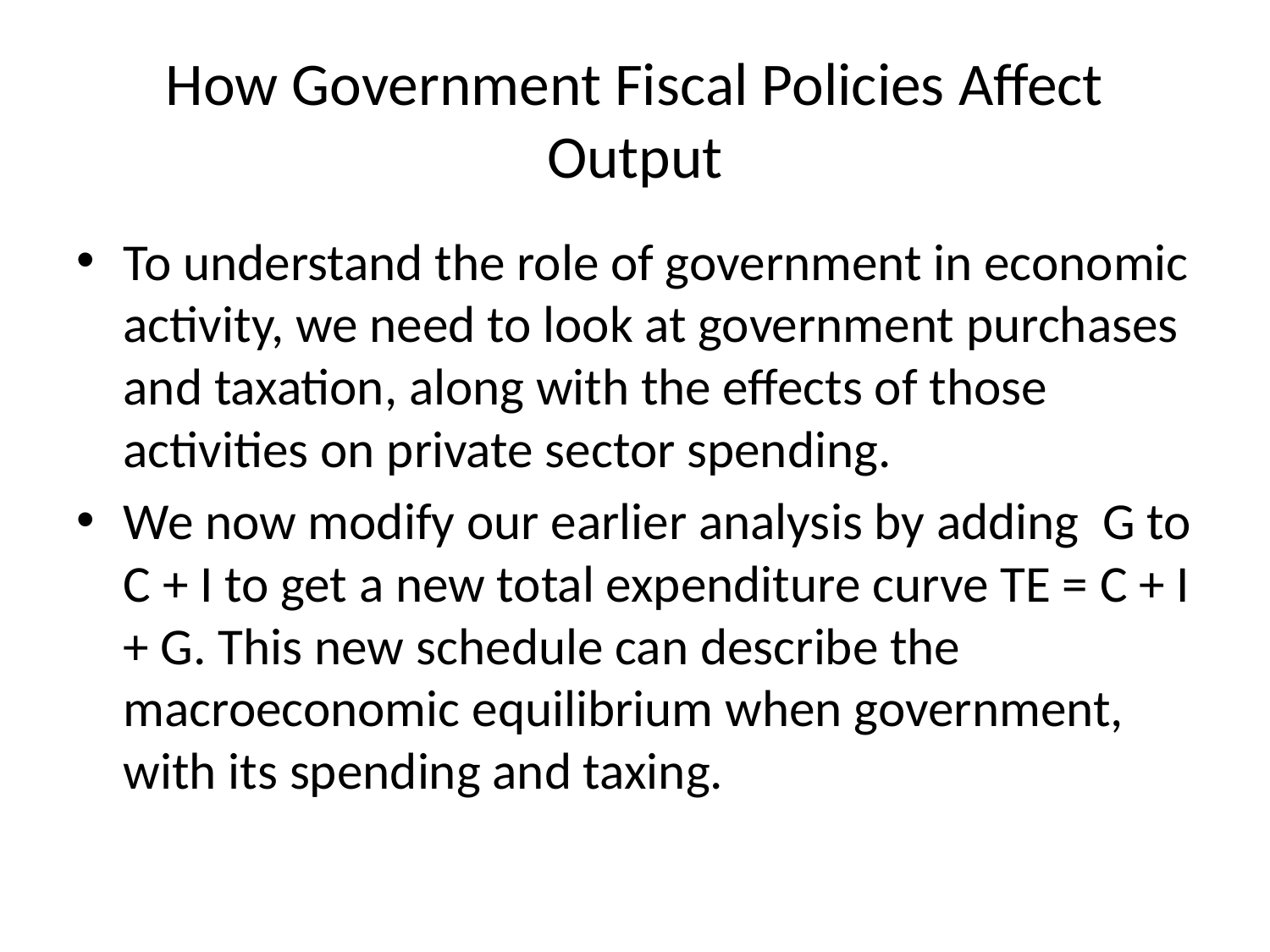

# How Government Fiscal Policies Affect Output
To understand the role of government in economic activity, we need to look at government purchases and taxation, along with the effects of those activities on private sector spending.
We now modify our earlier analysis by adding  G to C + I to get a new total expenditure curve TE = C + I + G. This new schedule can describe the macroeconomic equilibrium when government, with its spending and taxing.